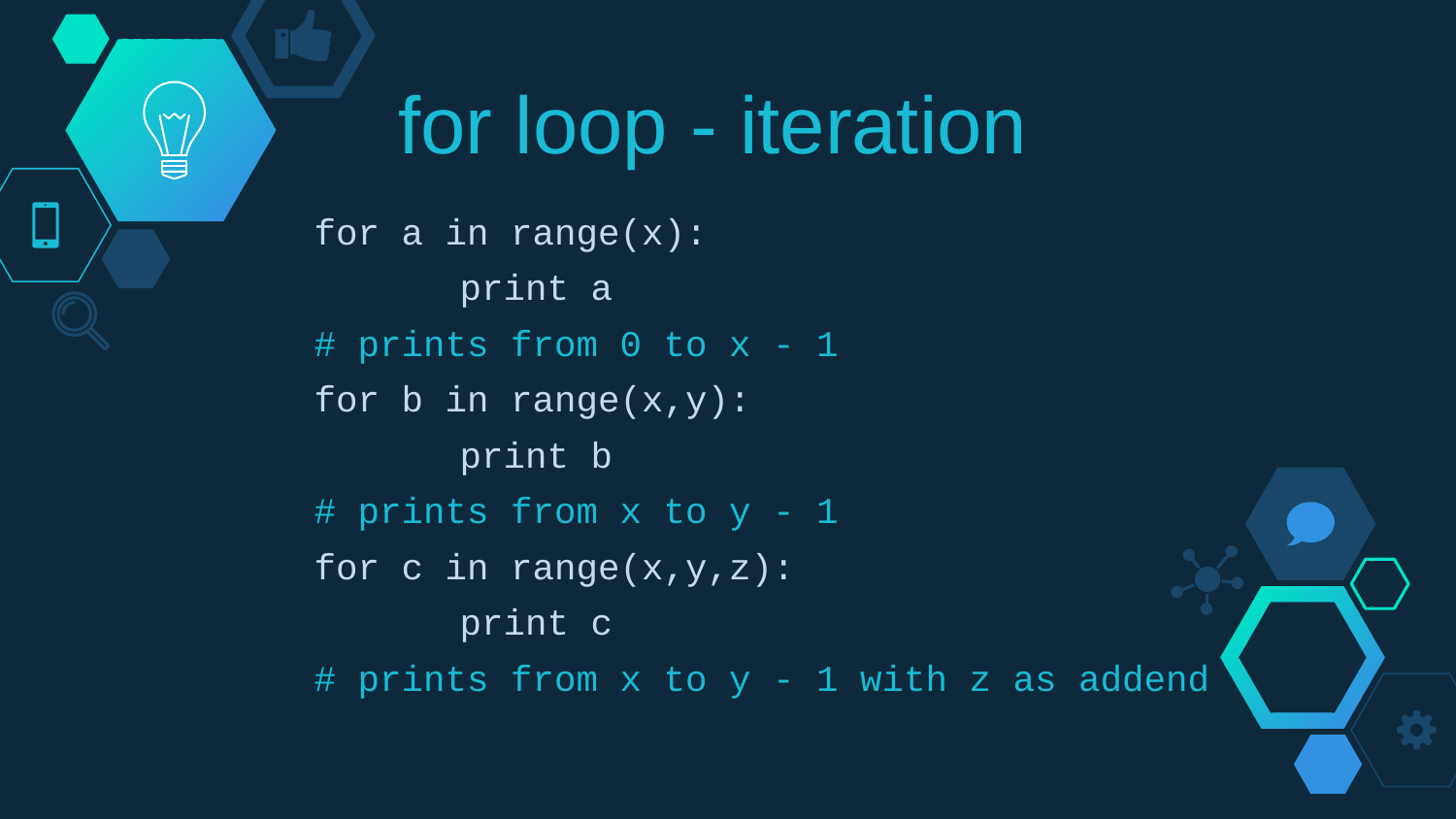

# for loop - iteration
for a in range(x):
	print a
# prints from 0 to x - 1
for b in range(x,y):
	print b
# prints from x to y - 1
for c in range(x,y,z):
	print c
# prints from x to y - 1 with z as addend